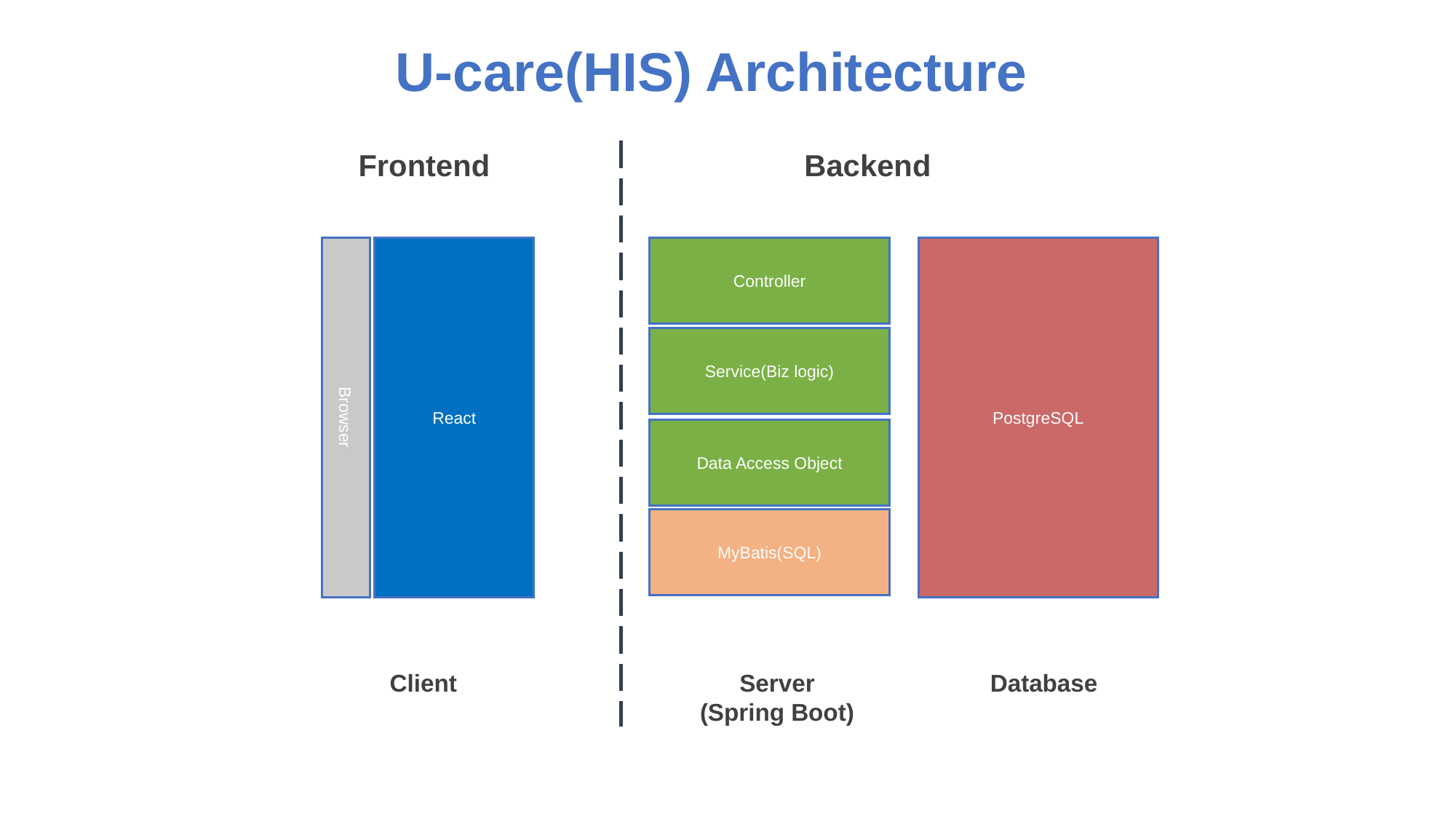

U-care(HIS) Architecture
Frontend
Backend
Browser
React
Controller
PostgreSQL
Service(Biz logic)
Data Access Object
MyBatis(SQL)
Client
Server
(Spring Boot)
Database